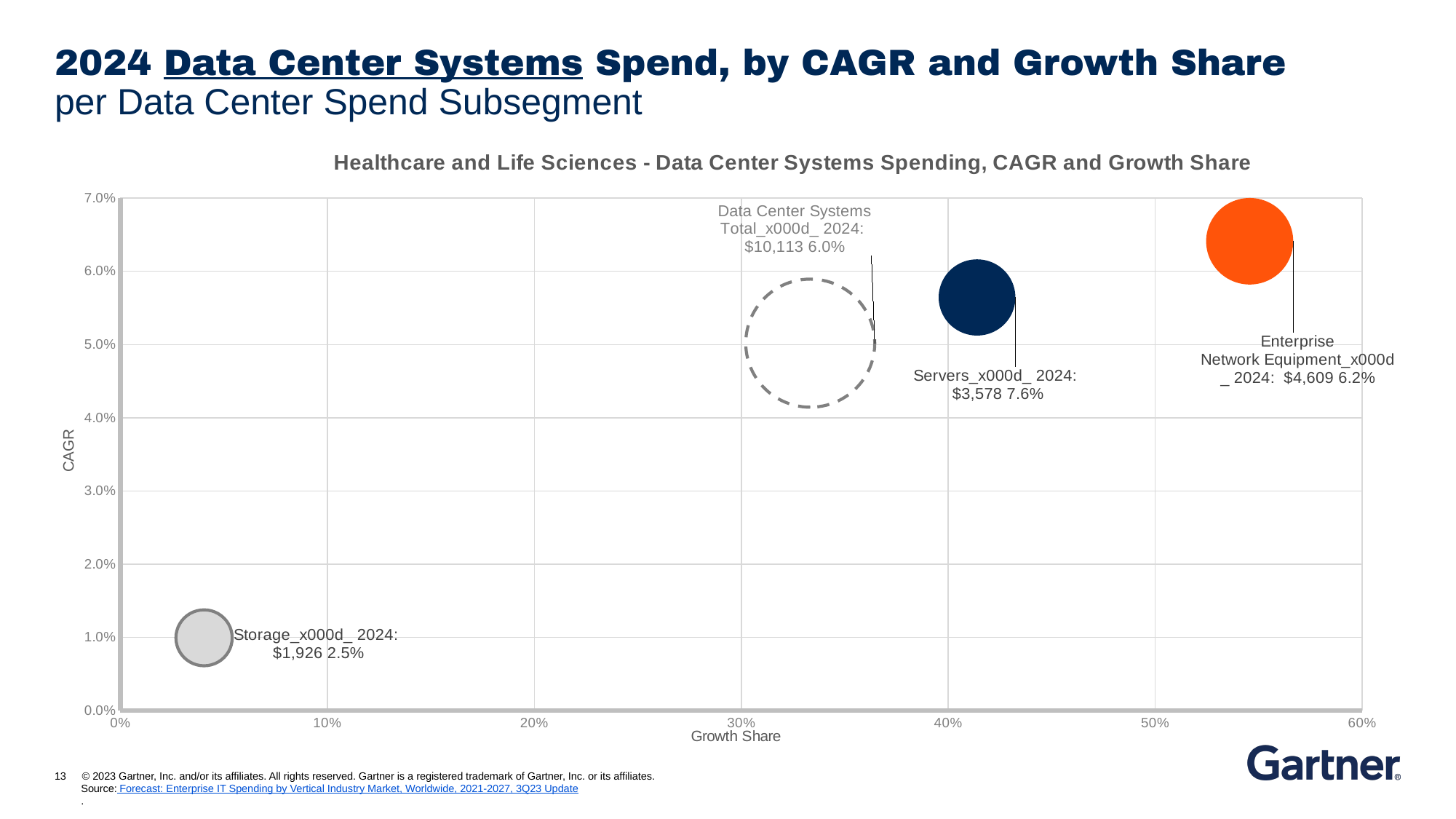

# 2024 Data Center Systems Spend, by CAGR and Growth Share per Data Center Spend Subsegment

### Chart:

| Category | Healthcare and Life Sciences Data Center Systems spend |
|---|---|